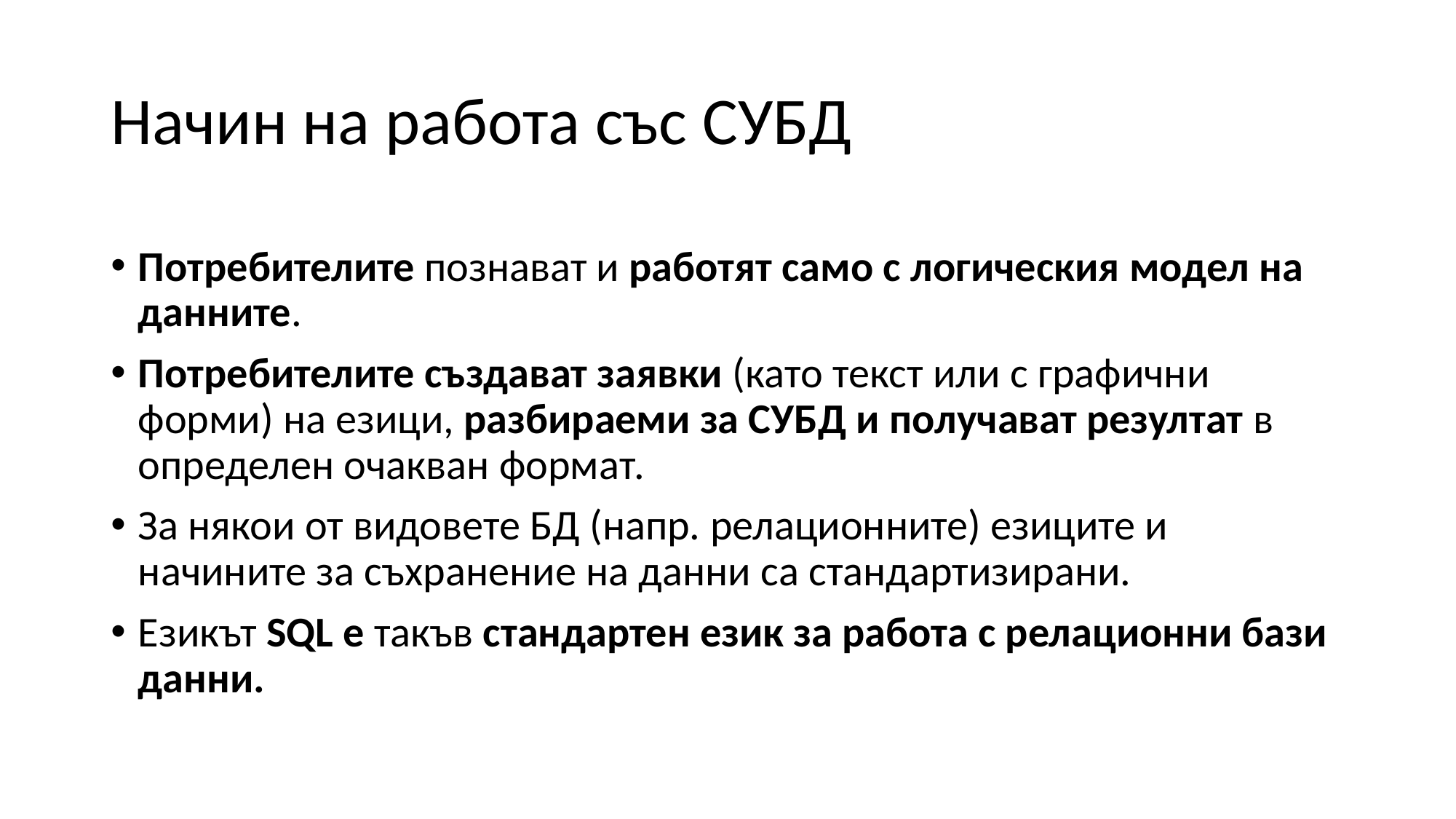

# Начин на работа със СУБД
Потребителите познават и работят само с логическия модел на данните.
Потребителите създават заявки (като текст или с графични форми) на езици, разбираеми за СУБД и получават резултат в определен очакван формат.
За някои от видовете БД (напр. релационните) езиците и начините за съхранение на данни са стандартизирани.
Езикът SQL е такъв стандартен език за работа с релационни бази данни.